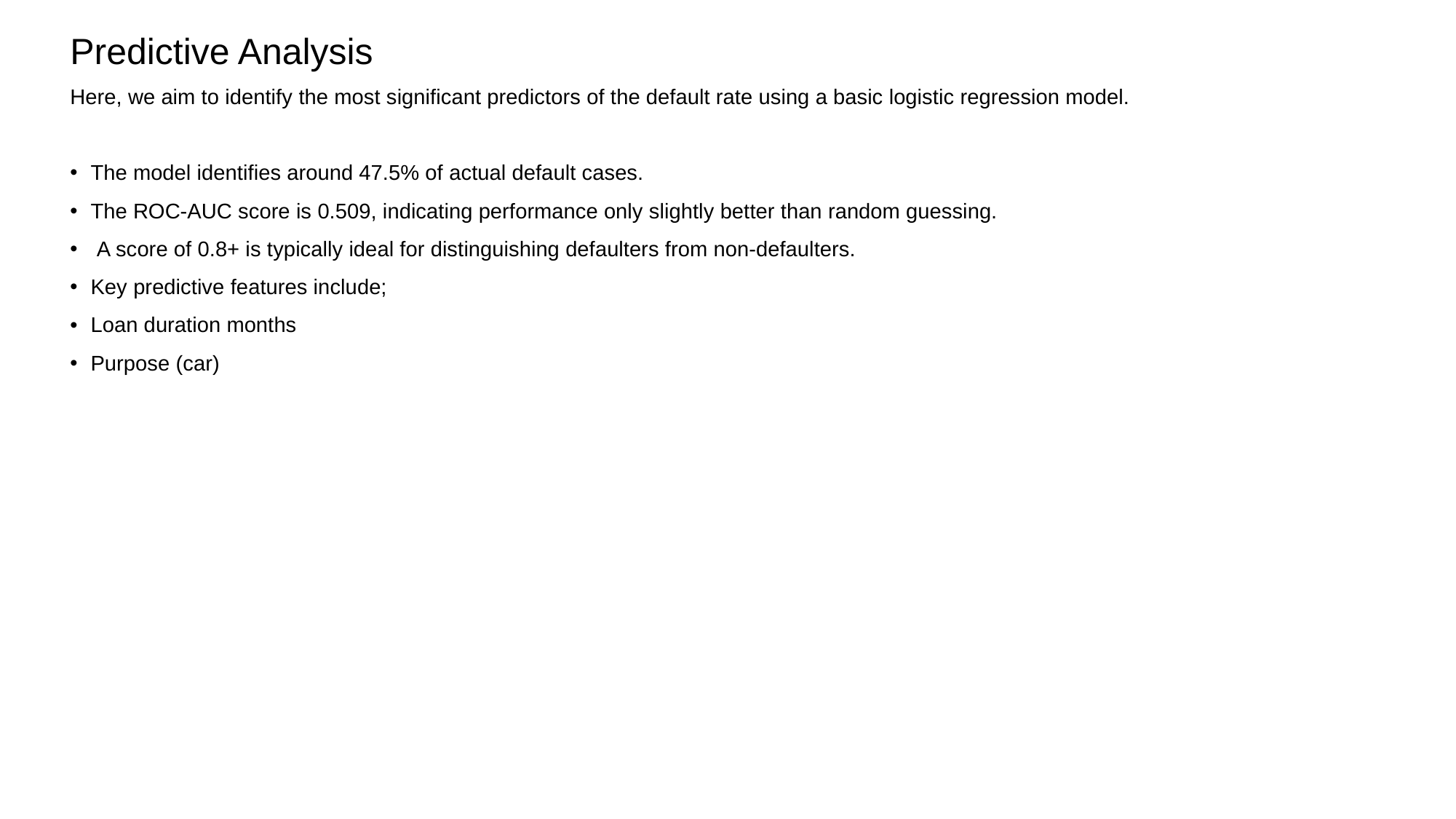

# Predictive Analysis
Here, we aim to identify the most significant predictors of the default rate using a basic logistic regression model.

The model identifies around 47.5% of actual default cases.
The ROC-AUC score is 0.509, indicating performance only slightly better than random guessing.
 A score of 0.8+ is typically ideal for distinguishing defaulters from non-defaulters.
Key predictive features include;
Loan duration months
Purpose (car)